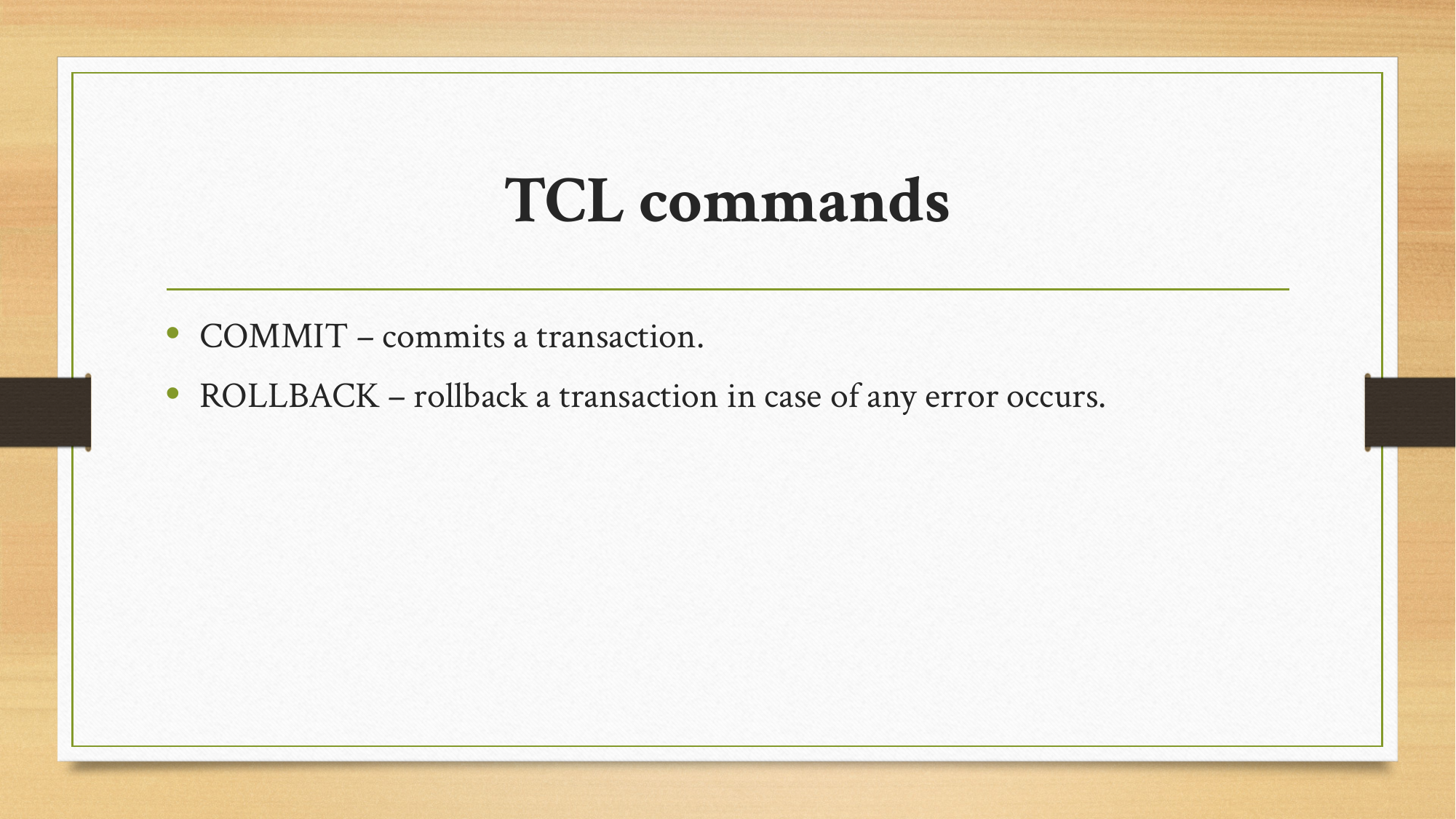

# TCL commands
COMMIT – commits a transaction.
ROLLBACK – rollback a transaction in case of any error occurs.